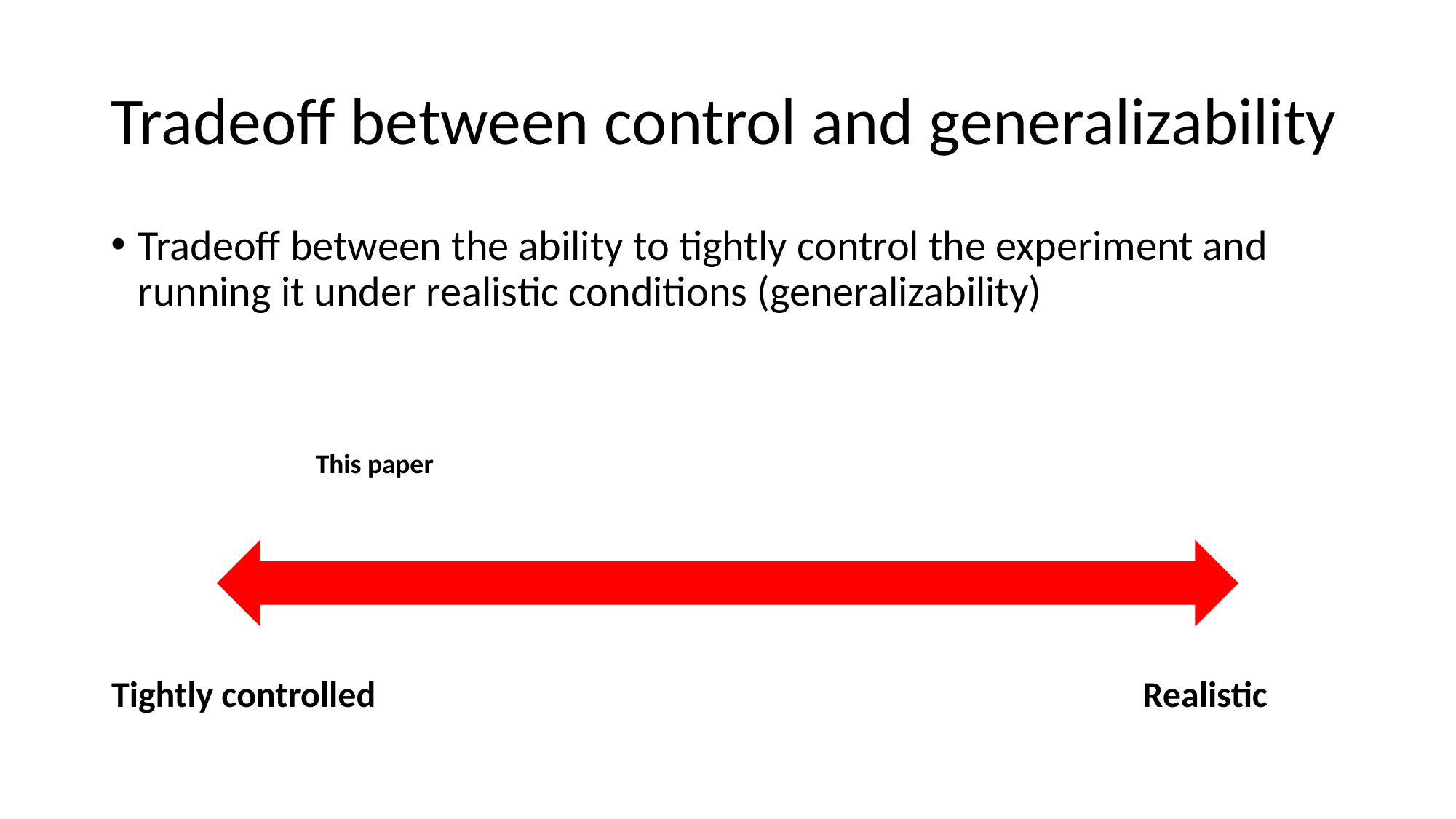

# Tradeoff between control and generalizability
Tradeoff between the ability to tightly control the experiment and running it under realistic conditions (generalizability)
This paper

Tightly controlled
Realistic